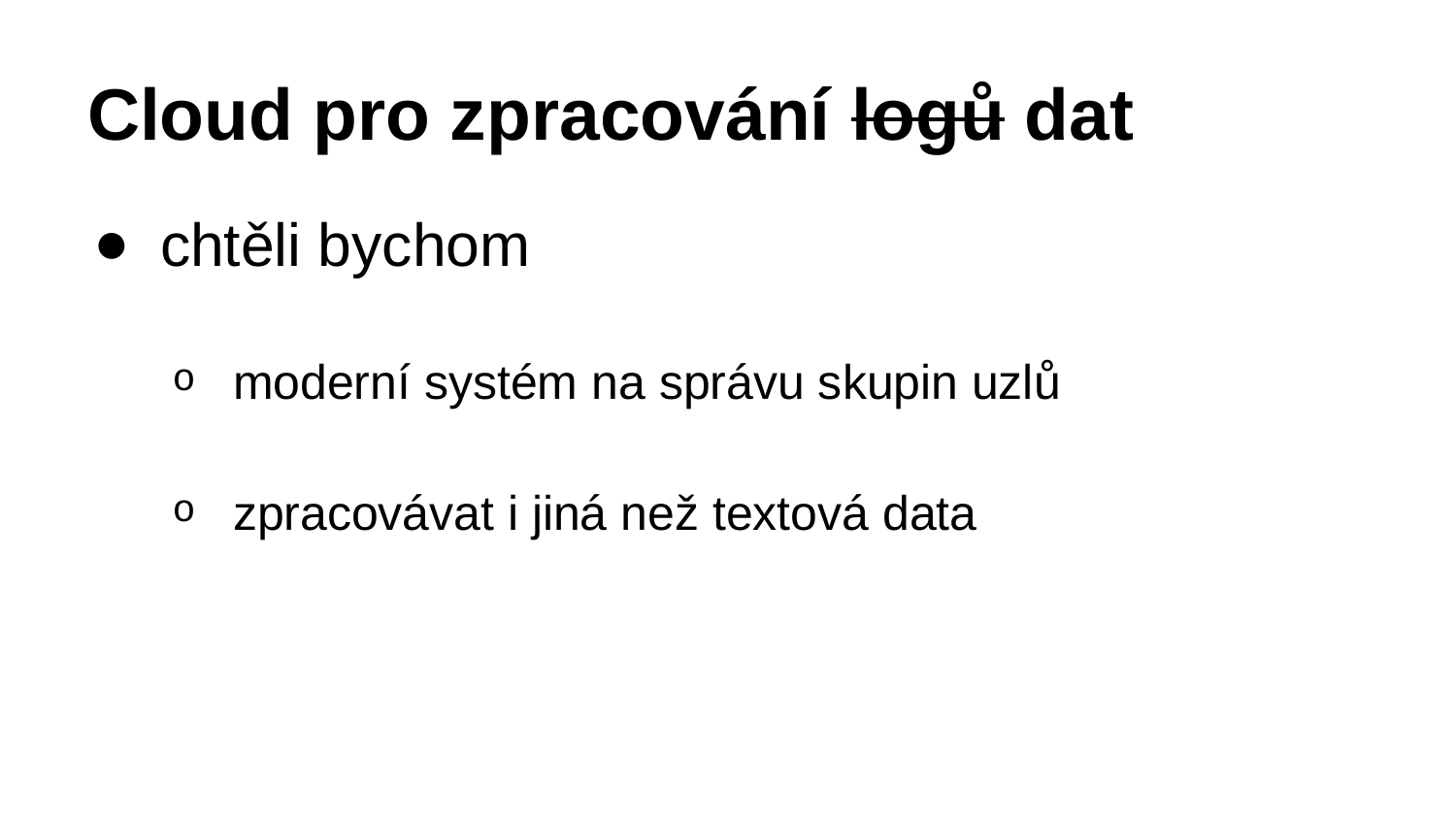

# Cloud pro zpracování logů dat
chtěli bychom

moderní systém na správu skupin uzlů

zpracovávat i jiná než textová data